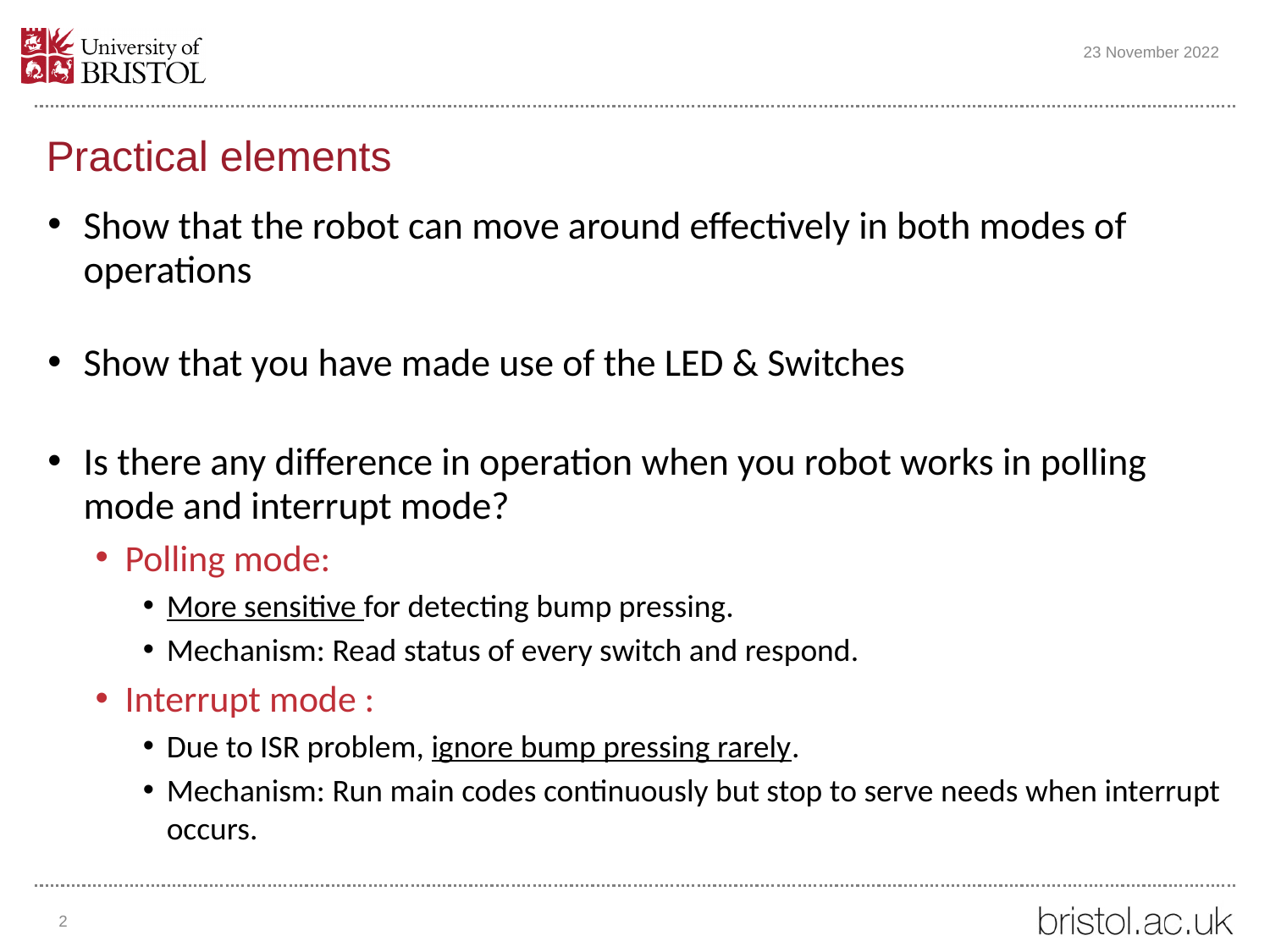

23 November 2022
# Practical elements
Show that the robot can move around effectively in both modes of operations

Show that you have made use of the LED & Switches

Is there any difference in operation when you robot works in polling mode and interrupt mode?
Polling mode:
More sensitive for detecting bump pressing.
Mechanism: Read status of every switch and respond.
Interrupt mode :
Due to ISR problem, ignore bump pressing rarely.
Mechanism: Run main codes continuously but stop to serve needs when interrupt occurs.
2